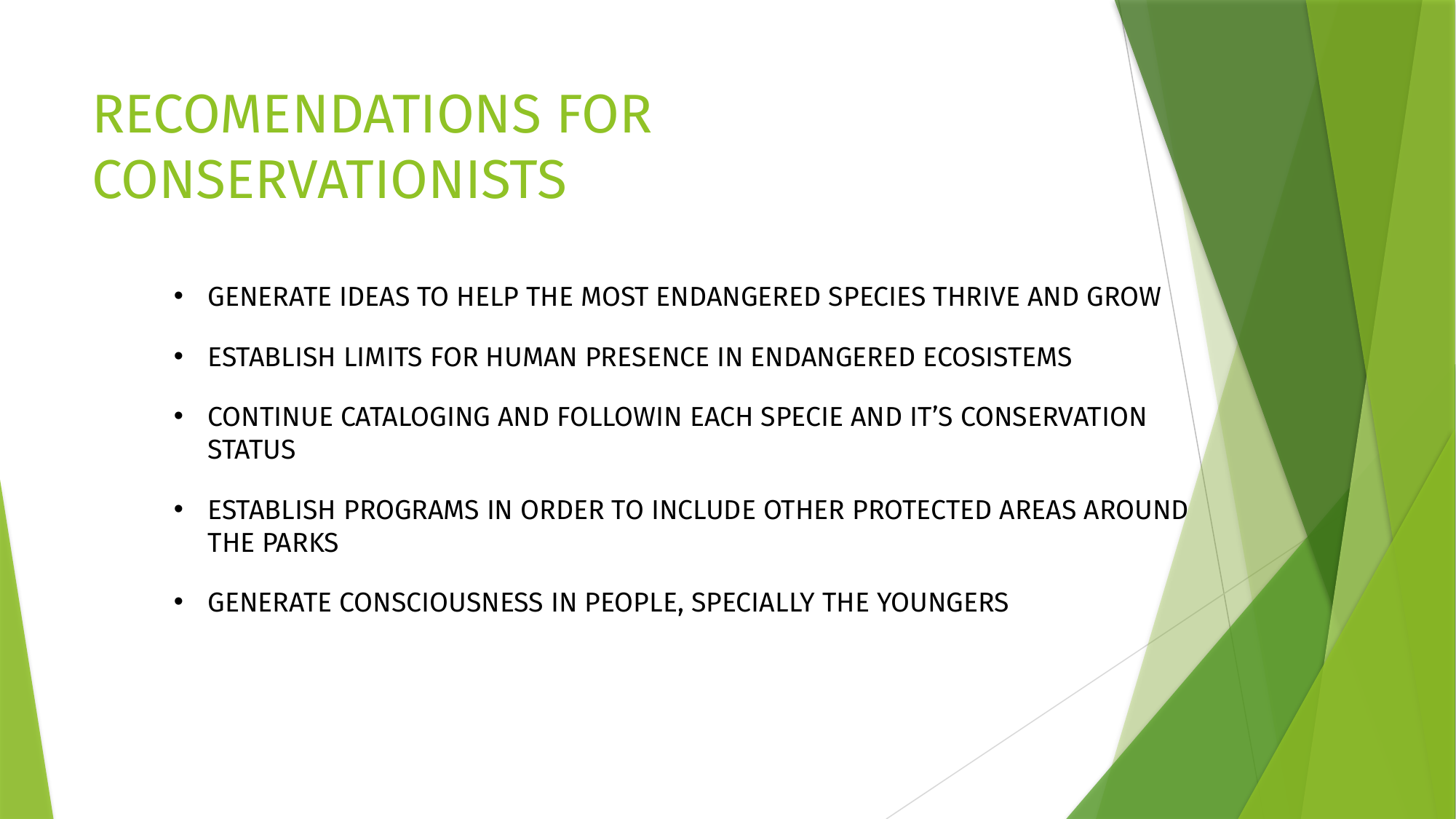

# RECOMENDATIONS FOR CONSERVATIONISTS
GENERATE IDEAS TO HELP THE MOST ENDANGERED SPECIES THRIVE AND GROW
ESTABLISH LIMITS FOR HUMAN PRESENCE IN ENDANGERED ECOSISTEMS
CONTINUE CATALOGING AND FOLLOWIN EACH SPECIE AND IT’S CONSERVATION STATUS
ESTABLISH PROGRAMS IN ORDER TO INCLUDE OTHER PROTECTED AREAS AROUND THE PARKS
GENERATE CONSCIOUSNESS IN PEOPLE, SPECIALLY THE YOUNGERS